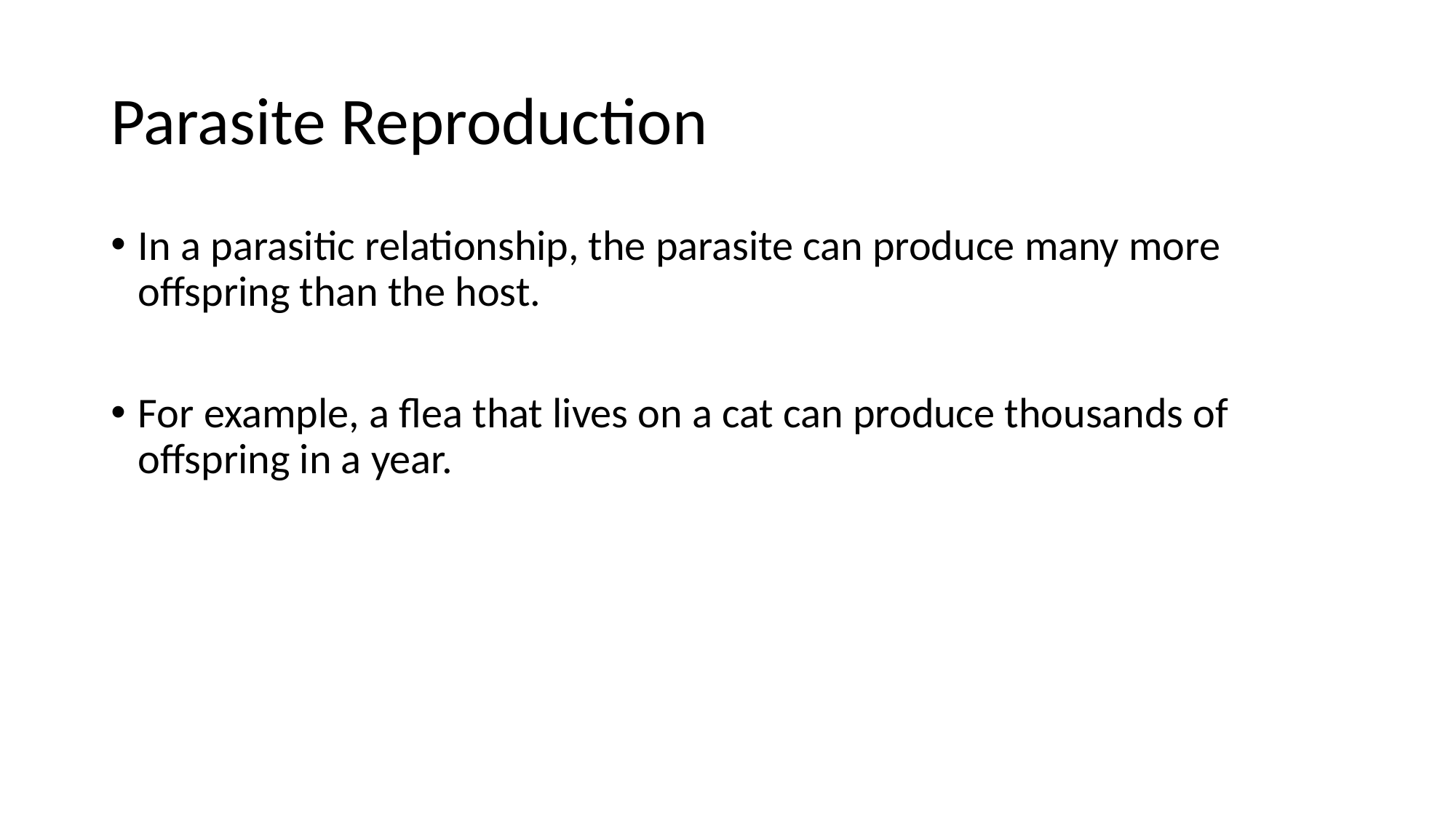

# Parasite Reproduction
In a parasitic relationship, the parasite can produce many more offspring than the host.

For example, a flea that lives on a cat can produce thousands of offspring in a year.